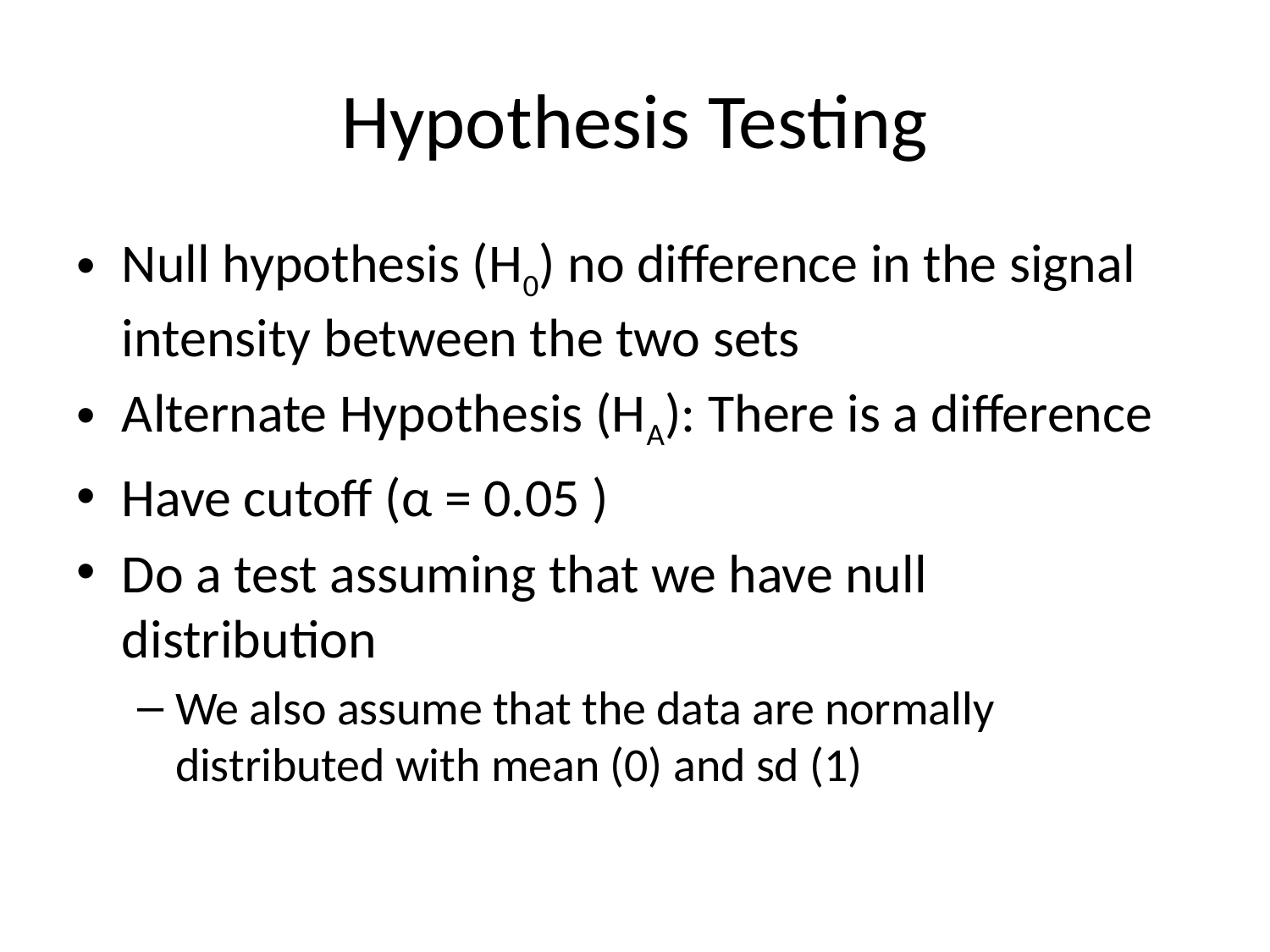

# Hypothesis Testing
Null hypothesis (H0) no difference in the signal intensity between the two sets
Alternate Hypothesis (HA): There is a difference
Have cutoff (α = 0.05 )
Do a test assuming that we have null distribution
We also assume that the data are normally distributed with mean (0) and sd (1)